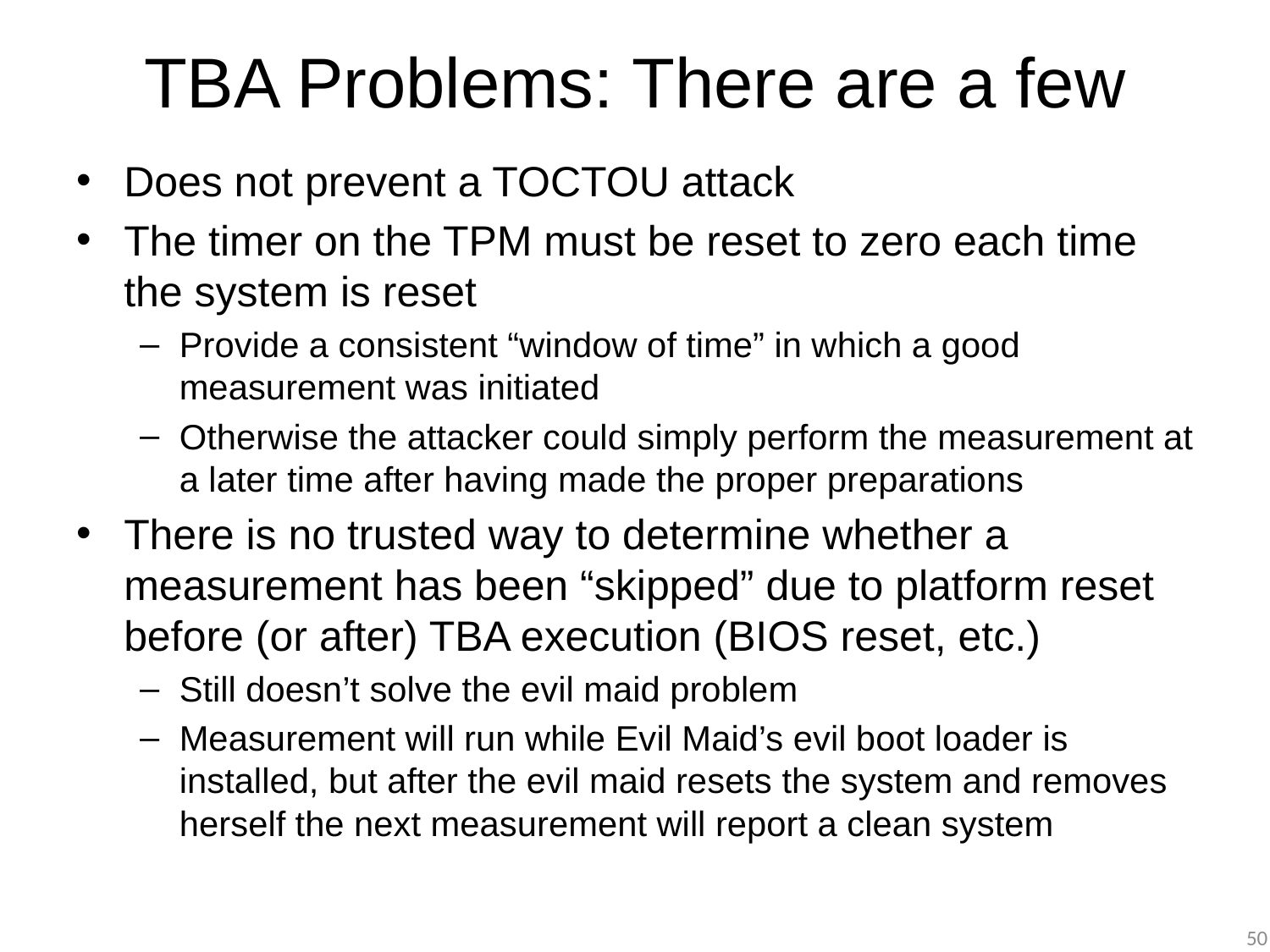

# TBA Problems: There are a few
Does not prevent a TOCTOU attack
The timer on the TPM must be reset to zero each time the system is reset
Provide a consistent “window of time” in which a good measurement was initiated
Otherwise the attacker could simply perform the measurement at a later time after having made the proper preparations
There is no trusted way to determine whether a measurement has been “skipped” due to platform reset before (or after) TBA execution (BIOS reset, etc.)
Still doesn’t solve the evil maid problem
Measurement will run while Evil Maid’s evil boot loader is installed, but after the evil maid resets the system and removes herself the next measurement will report a clean system
50